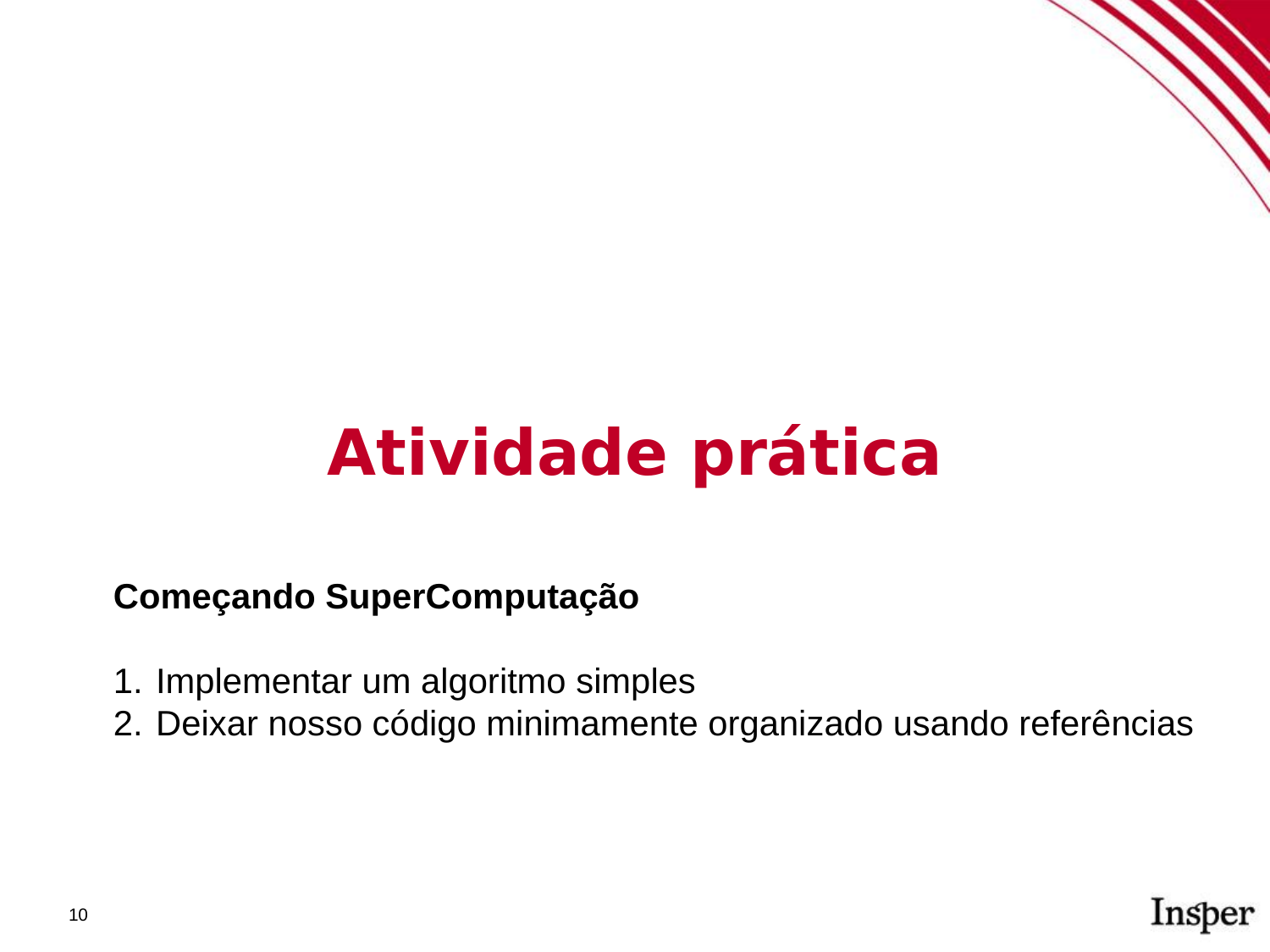

Atividade prática
Começando SuperComputação

Implementar um algoritmo simples
Deixar nosso código minimamente organizado usando referências
10